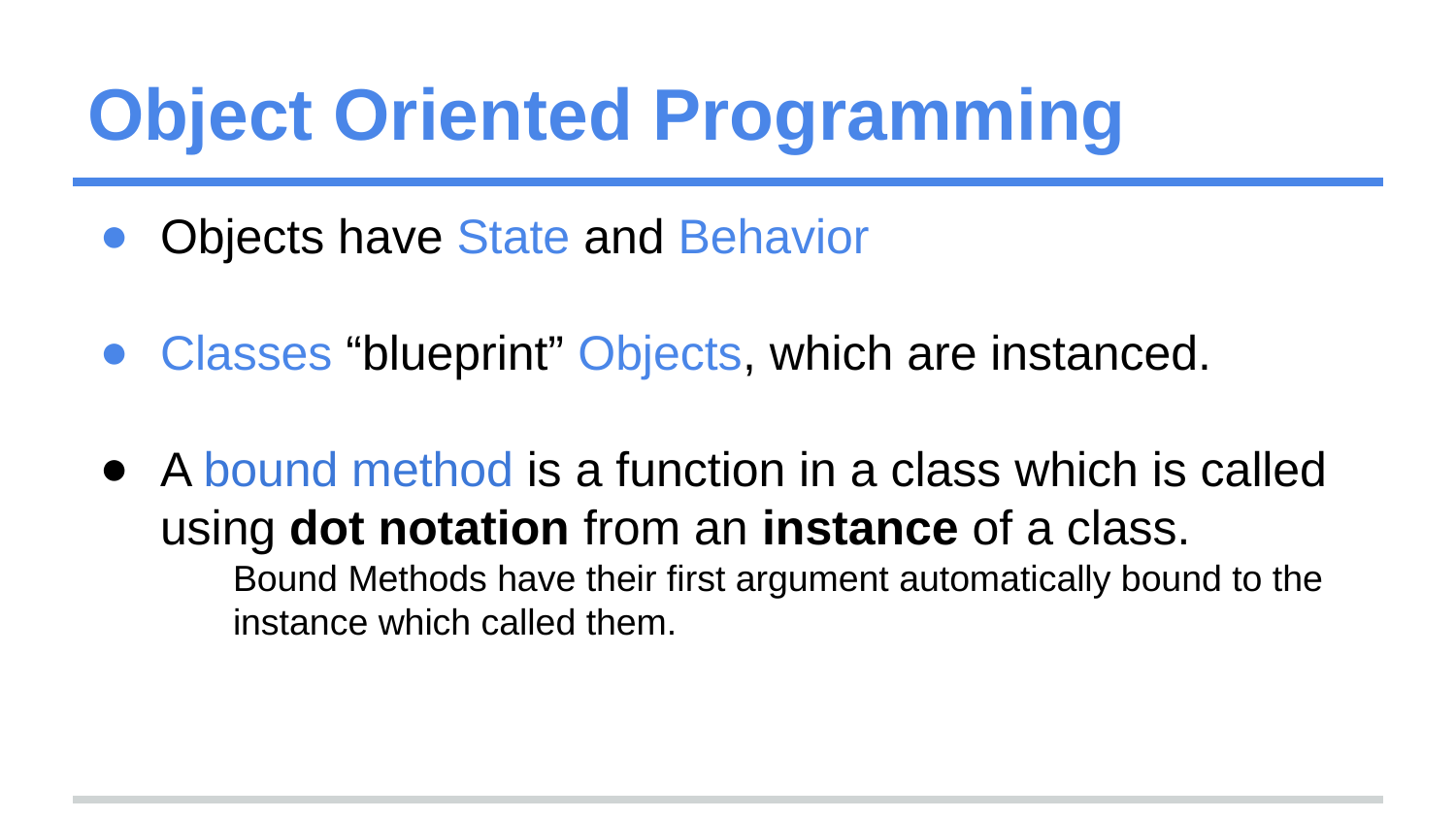

# Object Oriented Programming
Objects have State and Behavior

Classes “blueprint” Objects, which are instanced.

A bound method is a function in a class which is called using dot notation from an instance of a class.
Bound Methods have their first argument automatically bound to the instance which called them.